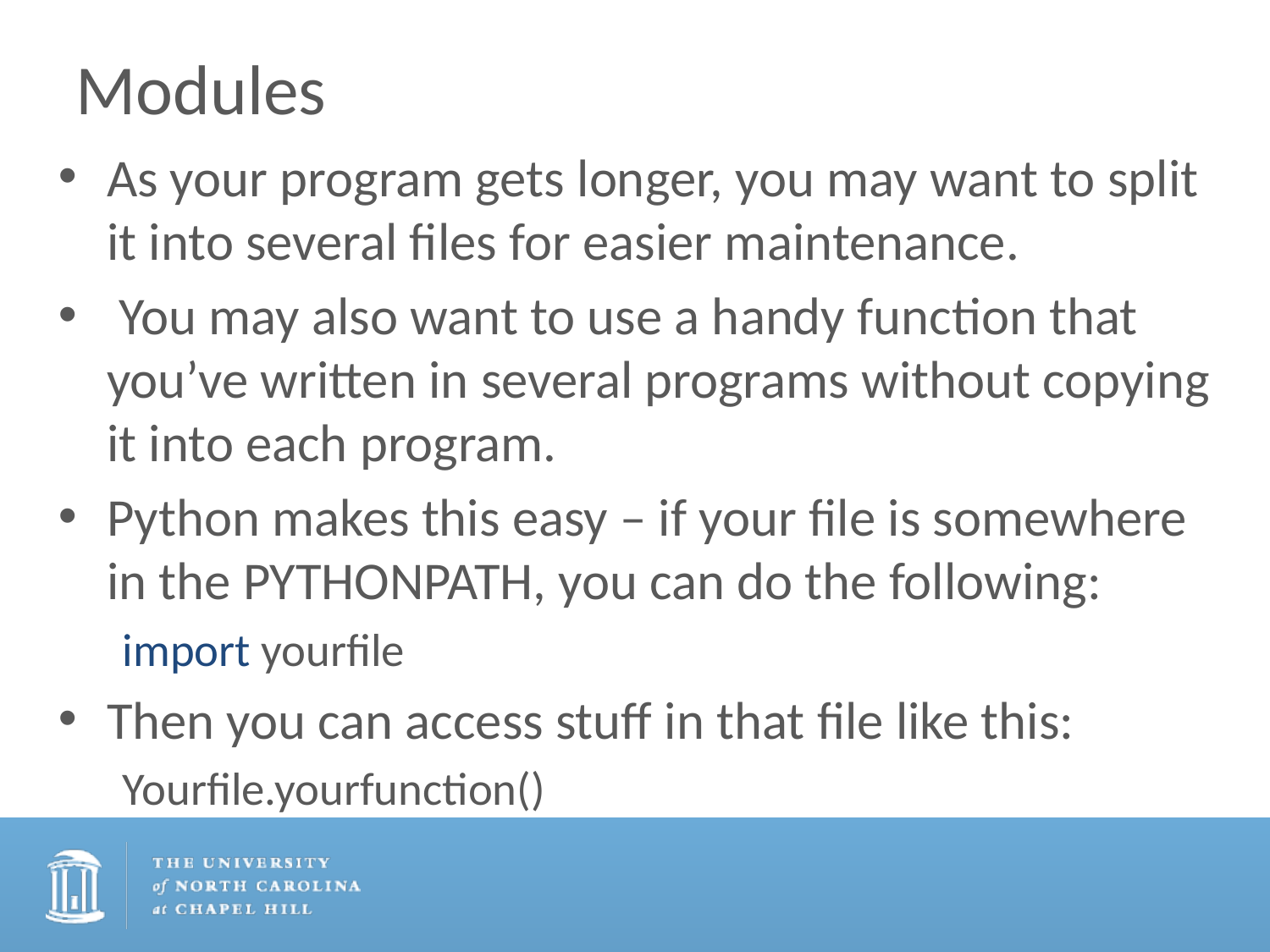

# Modules
As your program gets longer, you may want to split it into several files for easier maintenance.
 You may also want to use a handy function that you’ve written in several programs without copying it into each program.
Python makes this easy – if your file is somewhere in the PYTHONPATH, you can do the following:
import yourfile
Then you can access stuff in that file like this:
Yourfile.yourfunction()